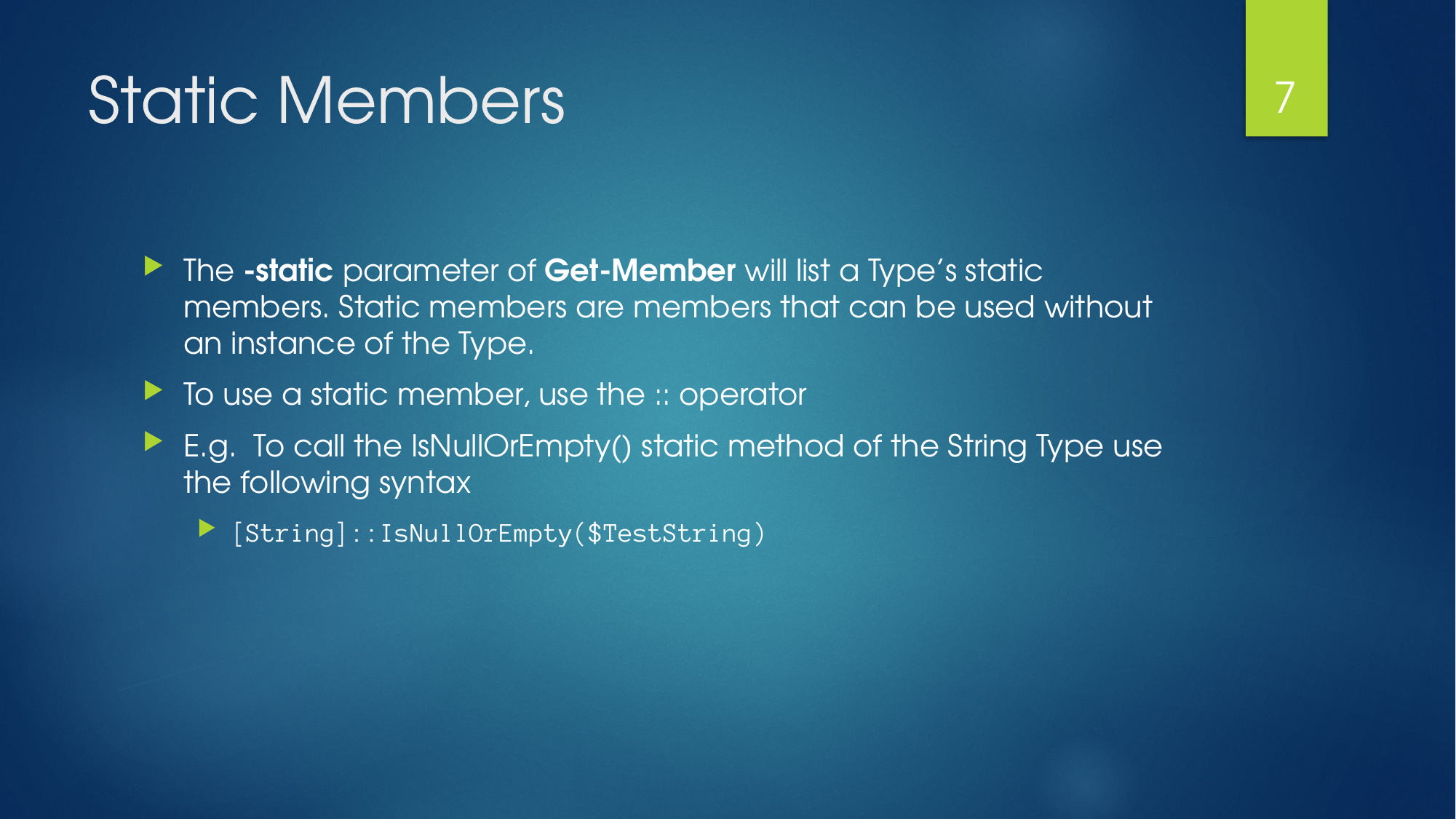

7
# Static Members
The -static parameter of Get-Member will list a Type’s static members. Static members are members that can be used without an instance of the Type.
To use a static member, use the :: operator
E.g.  To call the IsNullOrEmpty() static method of the String Type use the following syntax
[String]::IsNullOrEmpty($TestString)